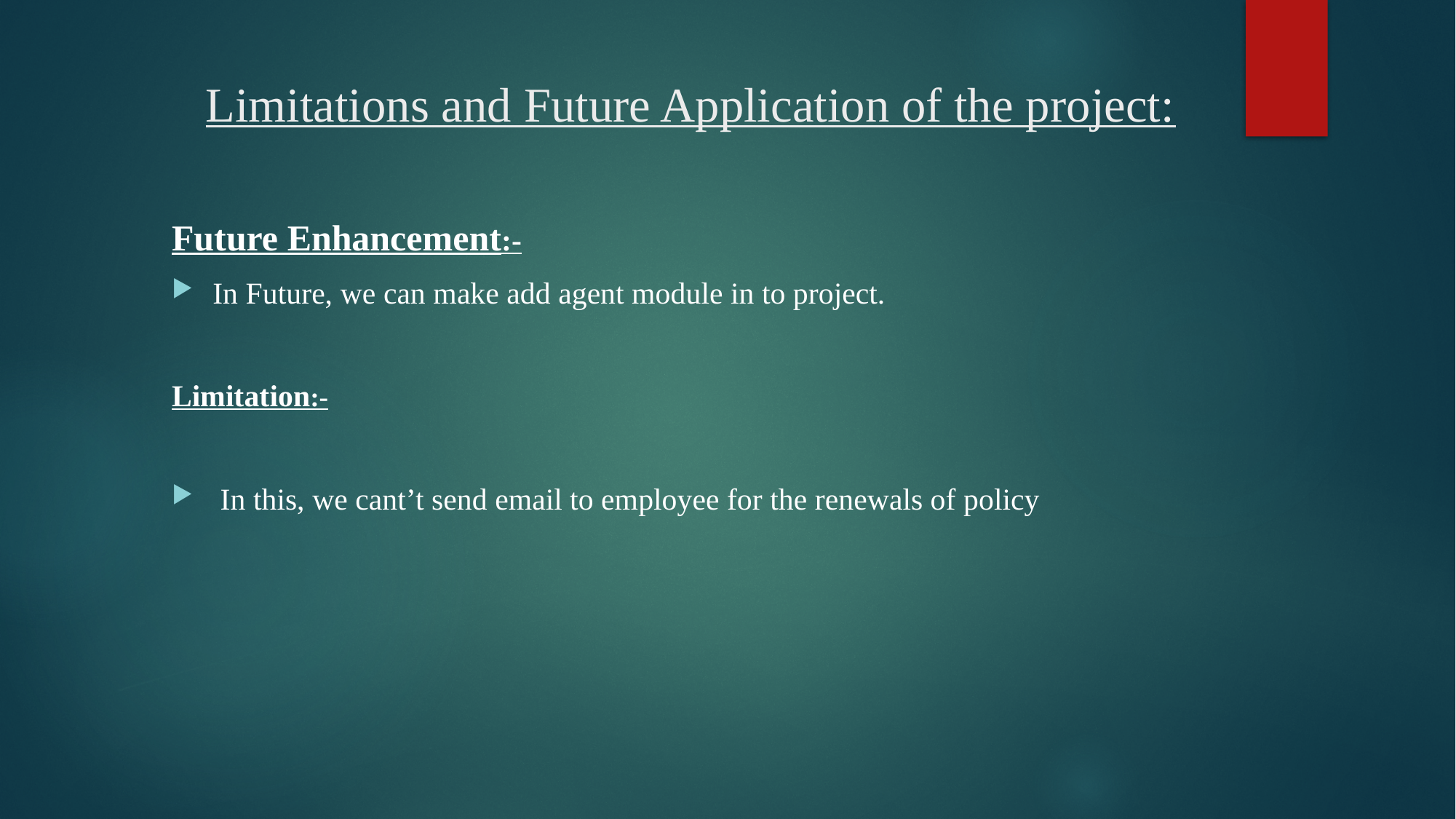

# Limitations and Future Application of the project:

Future Enhancement:-
In Future, we can make add agent module in to project.

Limitation:-

 In this, we cant’t send email to employee for the renewals of policy